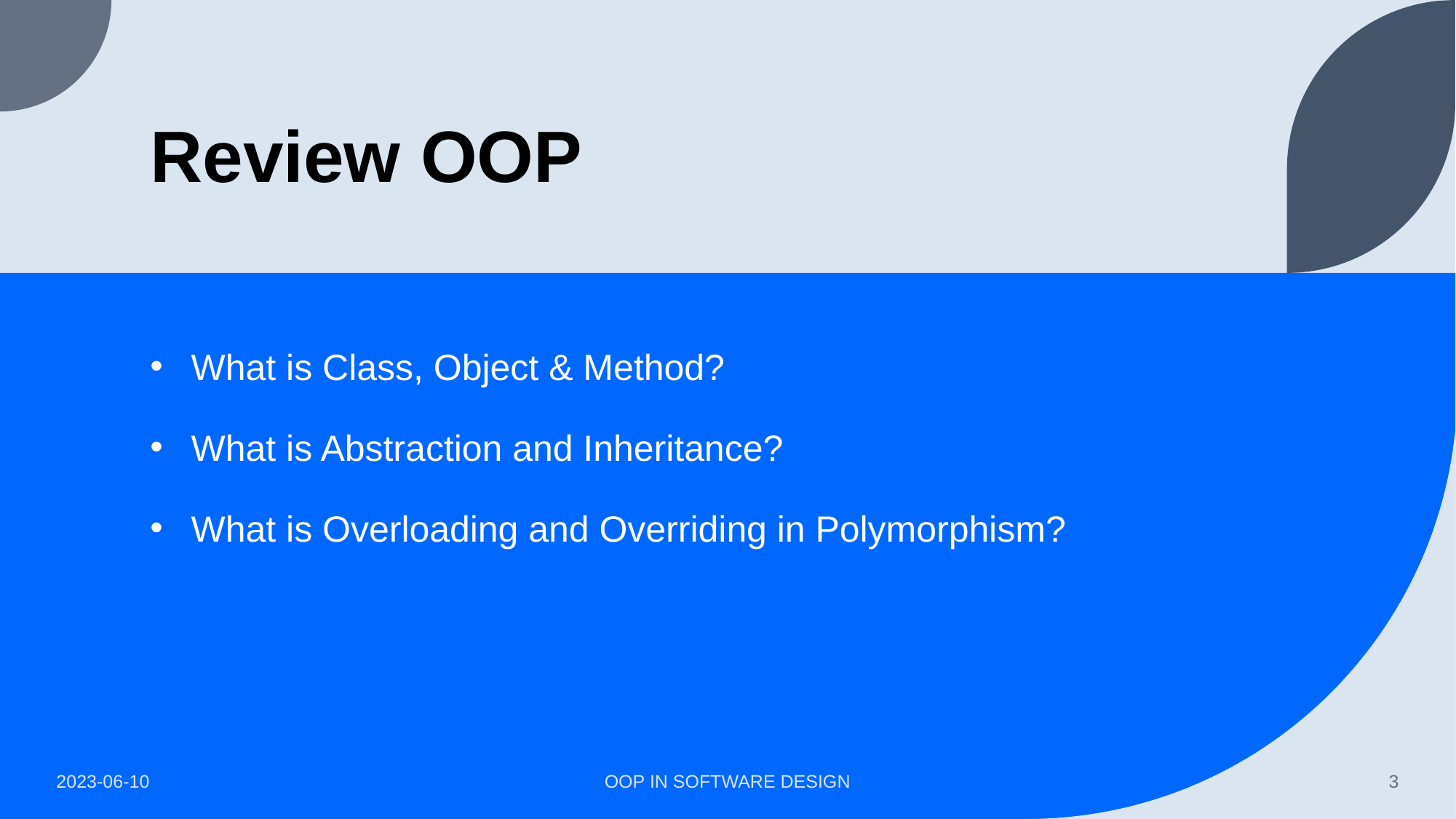

# Review OOP
What is Class, Object & Method?
What is Abstraction and Inheritance?
What is Overloading and Overriding in Polymorphism?
2023-06-10
OOP IN SOFTWARE DESIGN
3